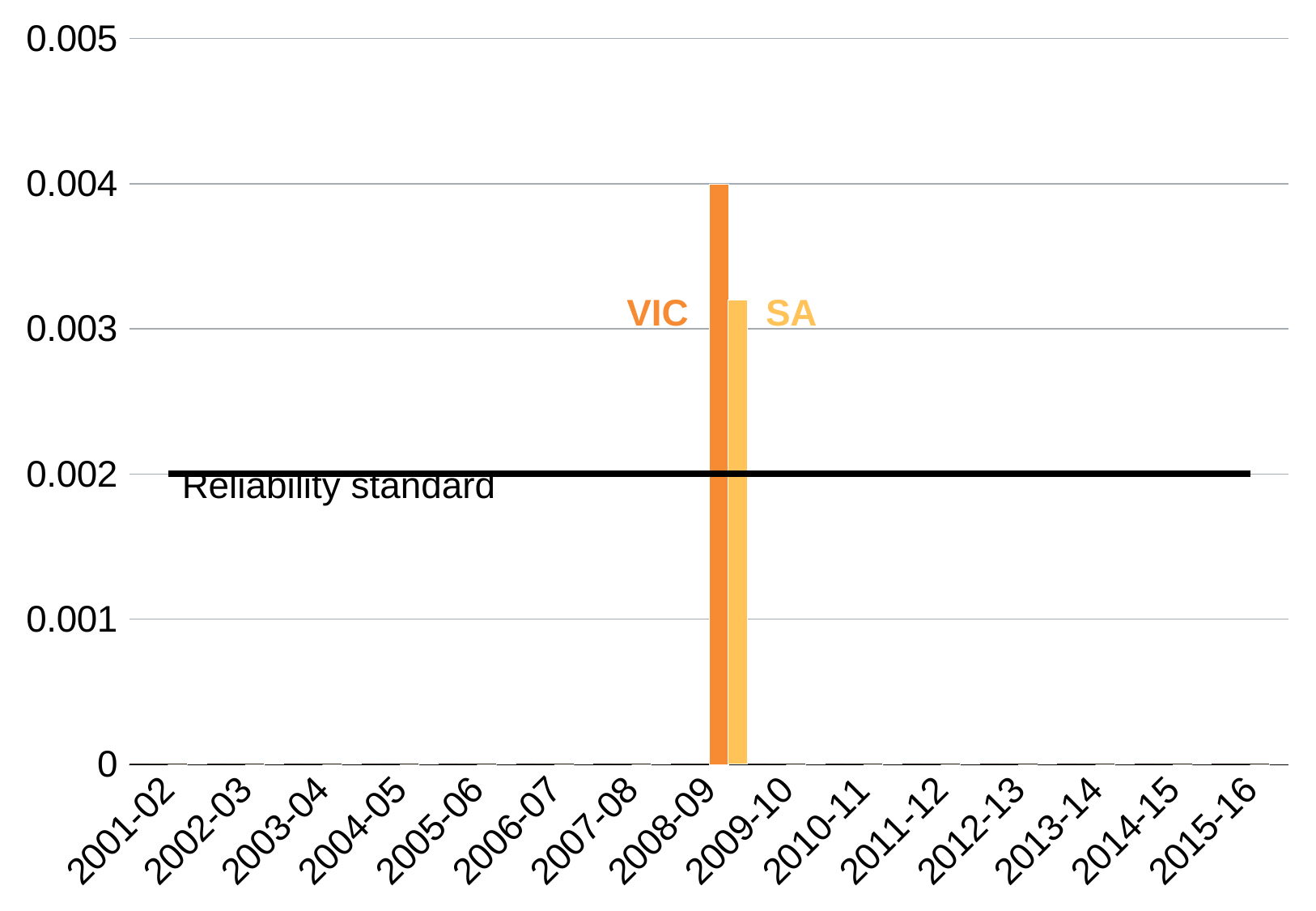

### Chart

| Category | QLD | NSW | VIC | SA | Standard |
|---|---|---|---|---|---|
| 2001-02 | 0.0 | 0.0 | 0.0 | 0.0 | 0.002 |
| 2002-03 | 0.0 | 0.0 | 0.0 | 0.0 | 0.002 |
| 2003-04 | 0.0 | 0.0 | 0.0 | 0.0 | 0.002 |
| 2004-05 | 0.0 | 5e-07 | 0.0 | 0.0 | 0.002 |
| 2005-06 | 0.0 | 0.0 | 0.0 | 0.0 | 0.002 |
| 2006-07 | 0.0 | 0.0 | 0.0 | 0.0 | 0.002 |
| 2007-08 | 0.0 | 0.0 | 0.0 | 0.0 | 0.002 |
| 2008-09 | 0.0 | 0.0 | 0.004 | 0.0032 | 0.002 |
| 2009-10 | 0.0 | 0.0 | 0.0 | 0.0 | 0.002 |
| 2010-11 | 0.0 | 0.0 | 0.0 | 0.0 | 0.002 |
| 2011-12 | 0.0 | 0.0 | 0.0 | 0.0 | 0.002 |
| 2012-13 | 0.0 | 0.0 | 0.0 | 0.0 | 0.002 |
| 2013-14 | 0.0 | 0.0 | 0.0 | 0.0 | 0.002 |
| 2014-15 | 0.0 | 0.0 | 0.0 | 0.0 | 0.002 |
| 2015-16 | 0.0 | 0.0 | 0.0 | 0.0 | 0.002 |
VIC
SA
Reliability standard